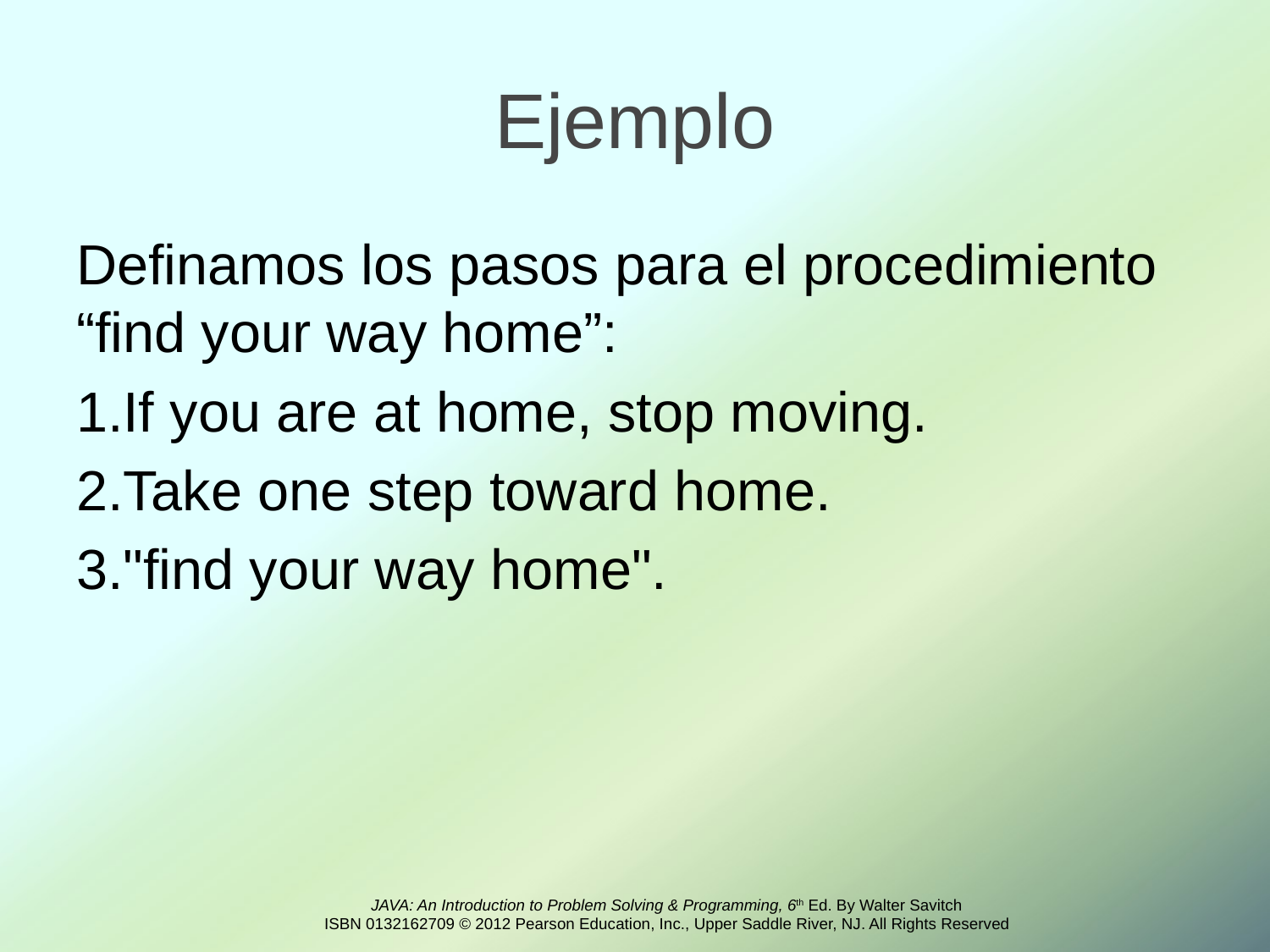

# Ejemplo
Definamos los pasos para el procedimiento “find your way home”:
If you are at home, stop moving.
Take one step toward home.
"find your way home".